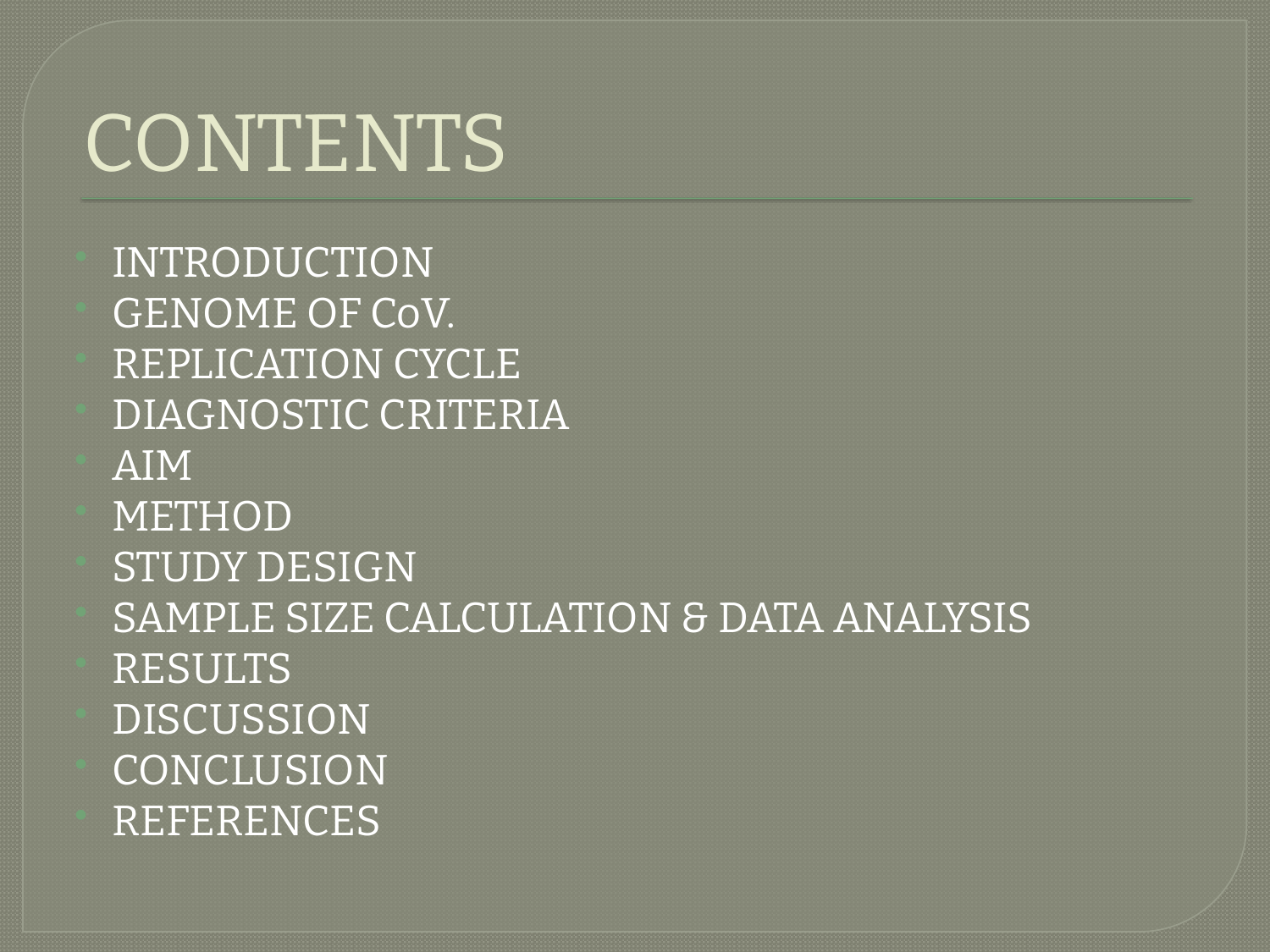

# CONTENTS
INTRODUCTION
GENOME OF CoV.
REPLICATION CYCLE
DIAGNOSTIC CRITERIA
AIM
METHOD
STUDY DESIGN
SAMPLE SIZE CALCULATION & DATA ANALYSIS
RESULTS
DISCUSSION
CONCLUSION
REFERENCES